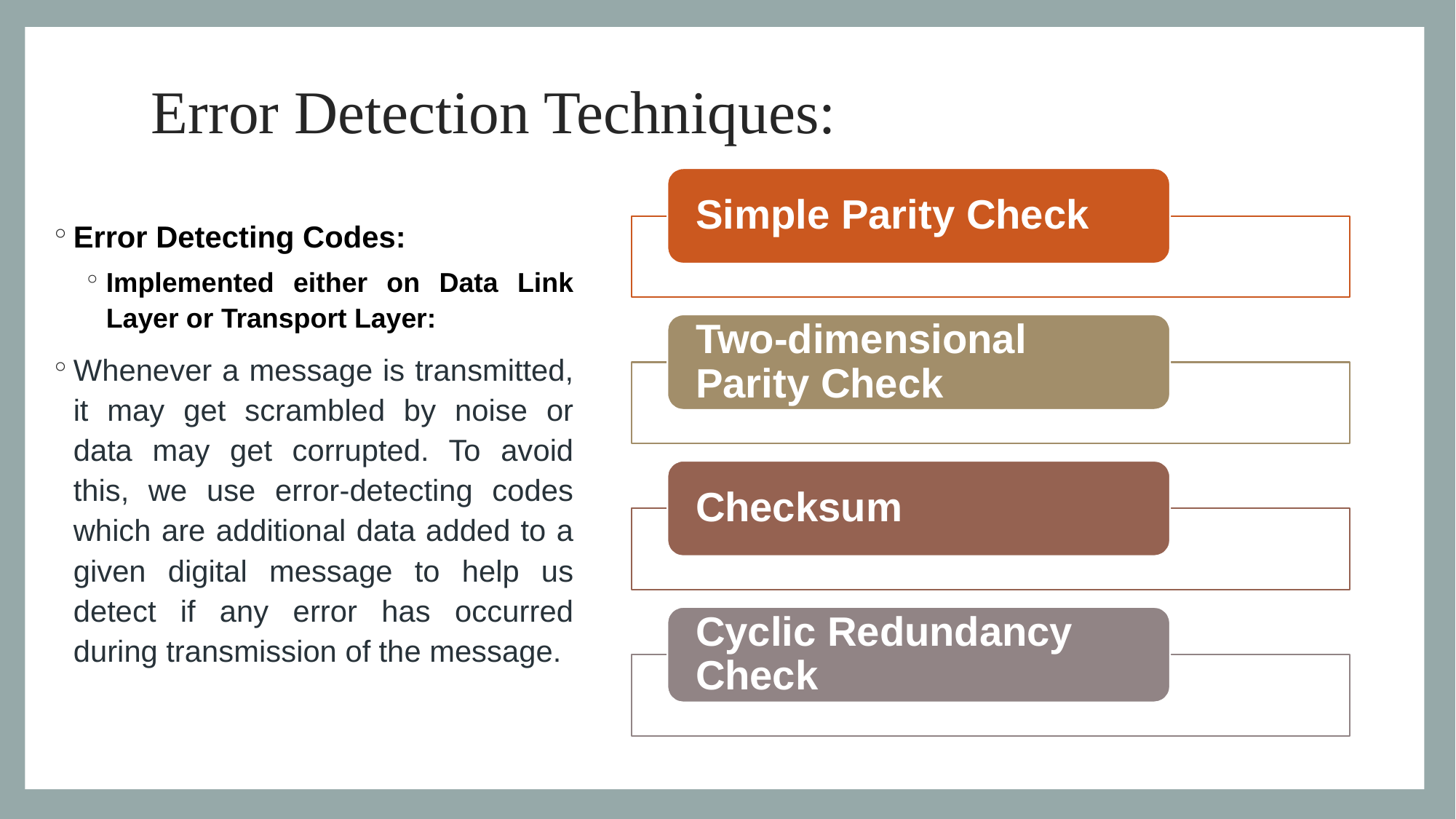

# Error Detection Techniques:
Simple Parity Check
Two-dimensional Parity Check
Checksum
Cyclic Redundancy Check
Error Detecting Codes:
Implemented either on Data Link Layer or Transport Layer:
Whenever a message is transmitted, it may get scrambled by noise or data may get corrupted. To avoid this, we use error-detecting codes which are additional data added to a given digital message to help us detect if any error has occurred during transmission of the message.